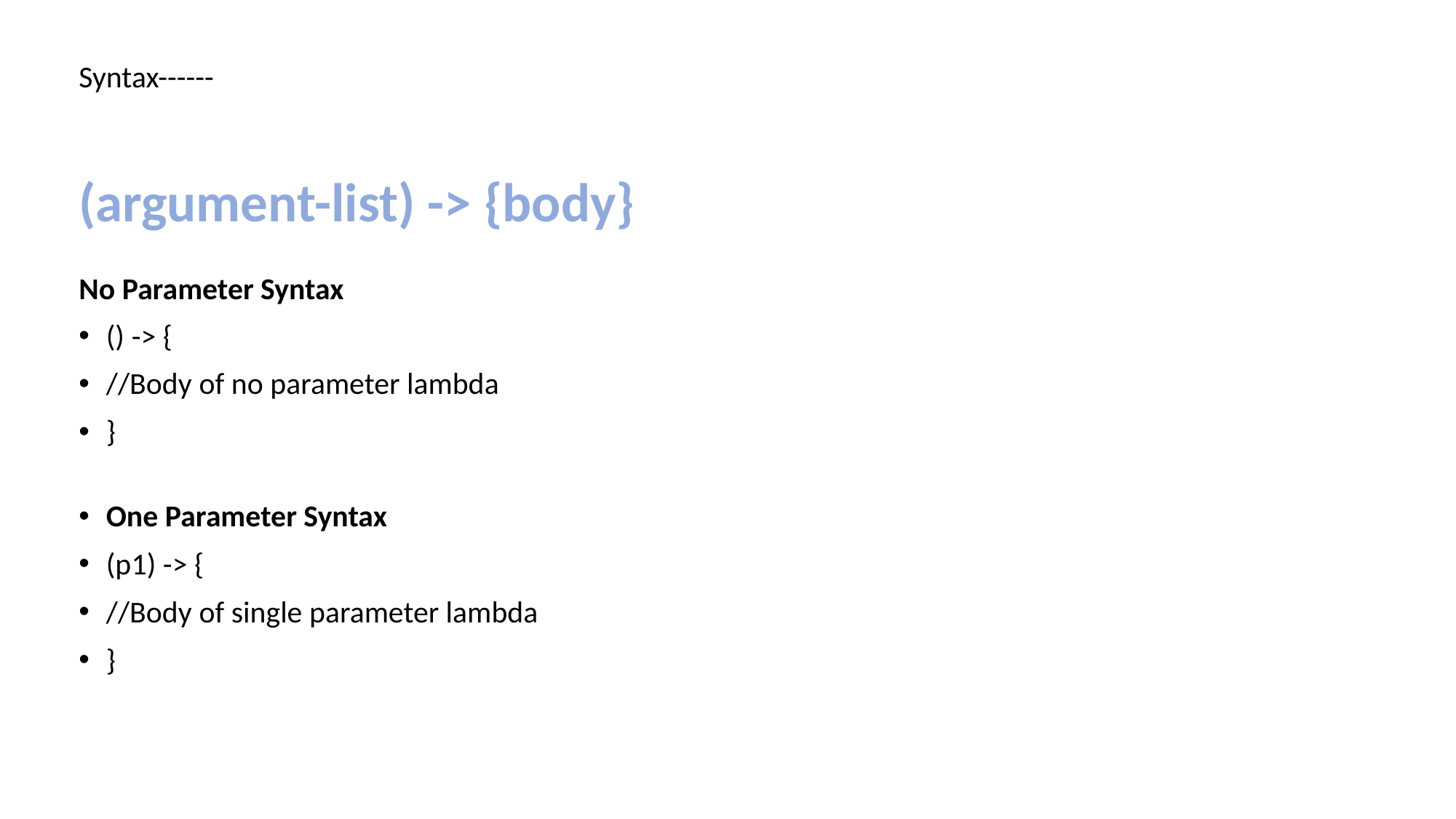

# Lambda Expression
Syntax------

(argument-list) -> {body}

No Parameter Syntax
() -> {
//Body of no parameter lambda
}

One Parameter Syntax
(p1) -> {
//Body of single parameter lambda
}